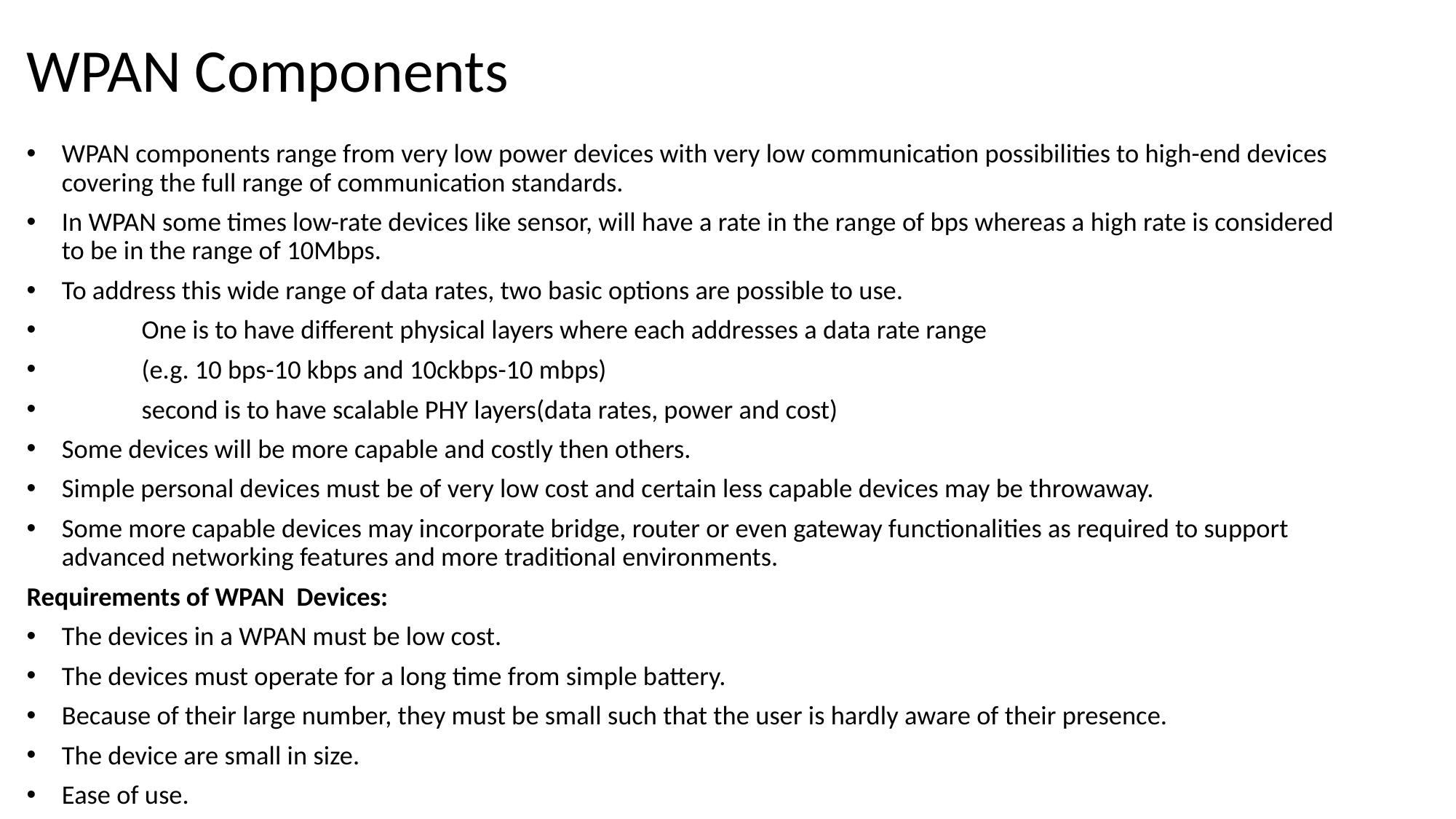

# WPAN Components
WPAN components range from very low power devices with very low communication possibilities to high-end devices covering the full range of communication standards.
In WPAN some times low-rate devices like sensor, will have a rate in the range of bps whereas a high rate is considered to be in the range of 10Mbps.
To address this wide range of data rates, two basic options are possible to use.
	One is to have different physical layers where each addresses a data rate range
		(e.g. 10 bps-10 kbps and 10ckbps-10 mbps)
	second is to have scalable PHY layers(data rates, power and cost)
Some devices will be more capable and costly then others.
Simple personal devices must be of very low cost and certain less capable devices may be throwaway.
Some more capable devices may incorporate bridge, router or even gateway functionalities as required to support advanced networking features and more traditional environments.
Requirements of WPAN  Devices:
The devices in a WPAN must be low cost.
The devices must operate for a long time from simple battery.
Because of their large number, they must be small such that the user is hardly aware of their presence.
The device are small in size.
Ease of use.